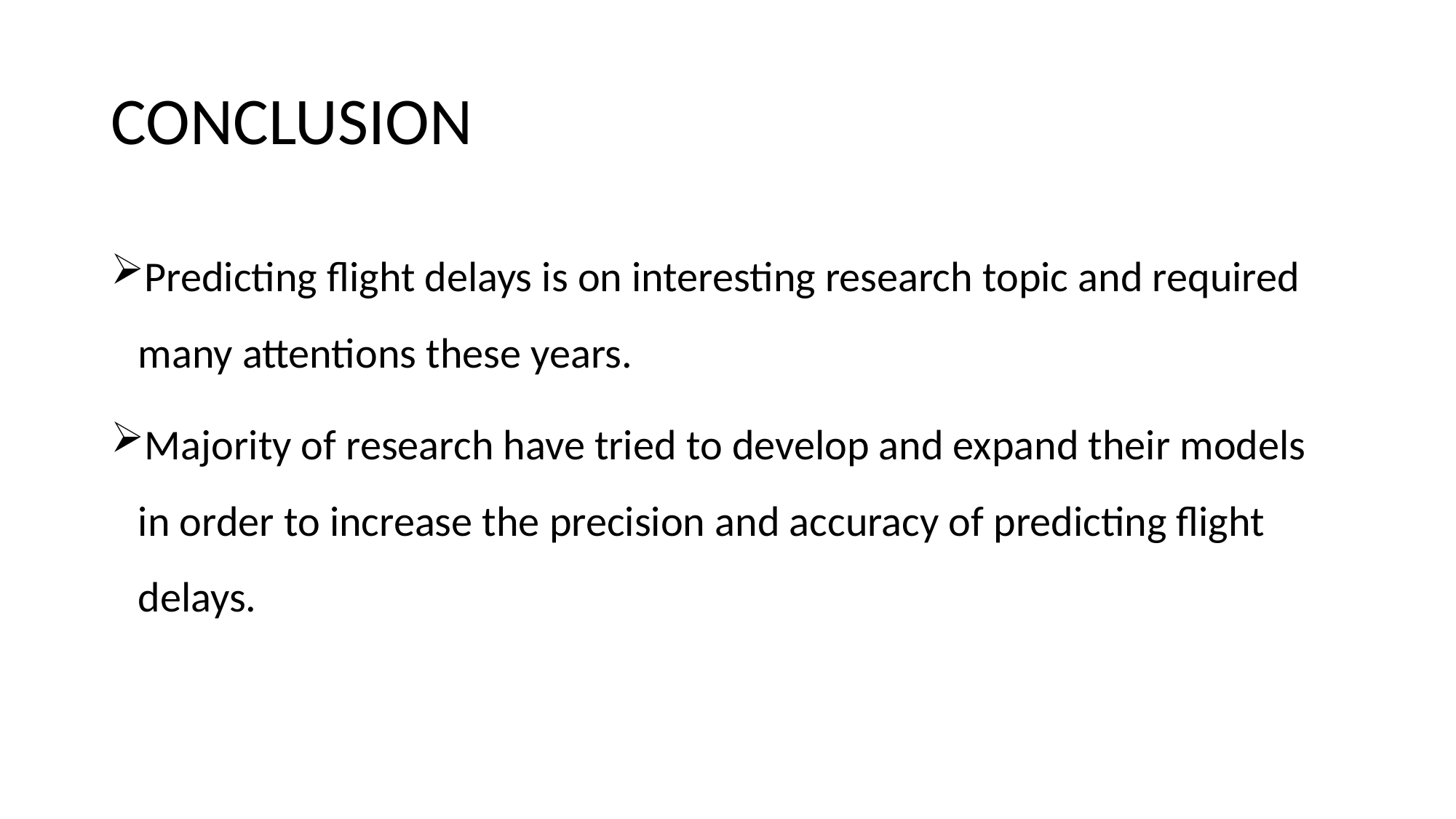

# CONCLUSION
Predicting flight delays is on interesting research topic and required many attentions these years.
Majority of research have tried to develop and expand their models in order to increase the precision and accuracy of predicting flight delays.